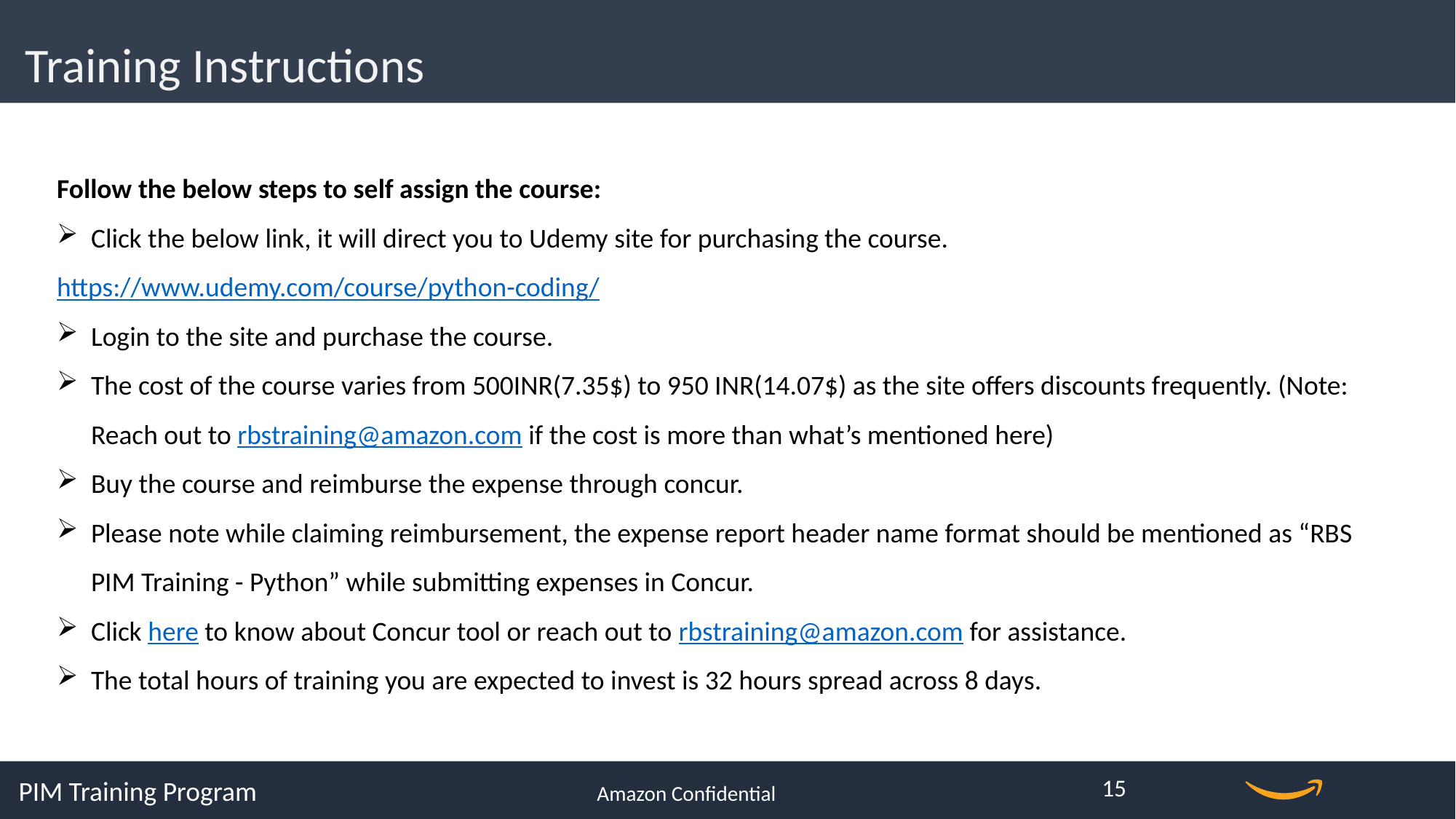

Training Instructions
Follow the below steps to self assign the course:
Click the below link, it will direct you to Udemy site for purchasing the course.
https://www.udemy.com/course/python-coding/
Login to the site and purchase the course.
The cost of the course varies from 500INR(7.35$) to 950 INR(14.07$) as the site offers discounts frequently. (Note: Reach out to rbstraining@amazon.com if the cost is more than what’s mentioned here)
Buy the course and reimburse the expense through concur.
Please note while claiming reimbursement, the expense report header name format should be mentioned as “RBS PIM Training - Python” while submitting expenses in Concur.
Click here to know about Concur tool or reach out to rbstraining@amazon.com for assistance.
The total hours of training you are expected to invest is 32 hours spread across 8 days.